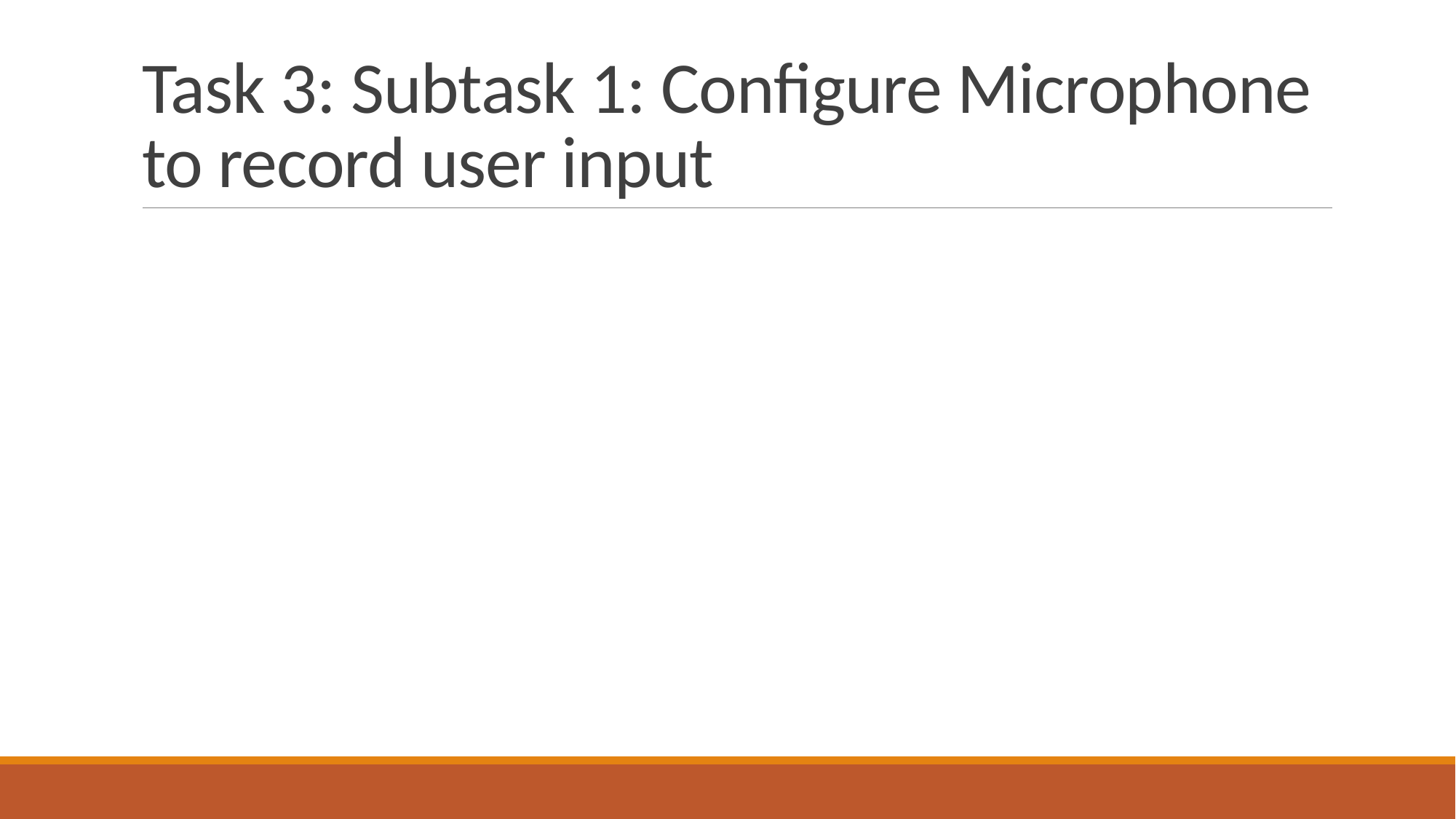

# Task 3: Subtask 1: Configure Microphone to record user input